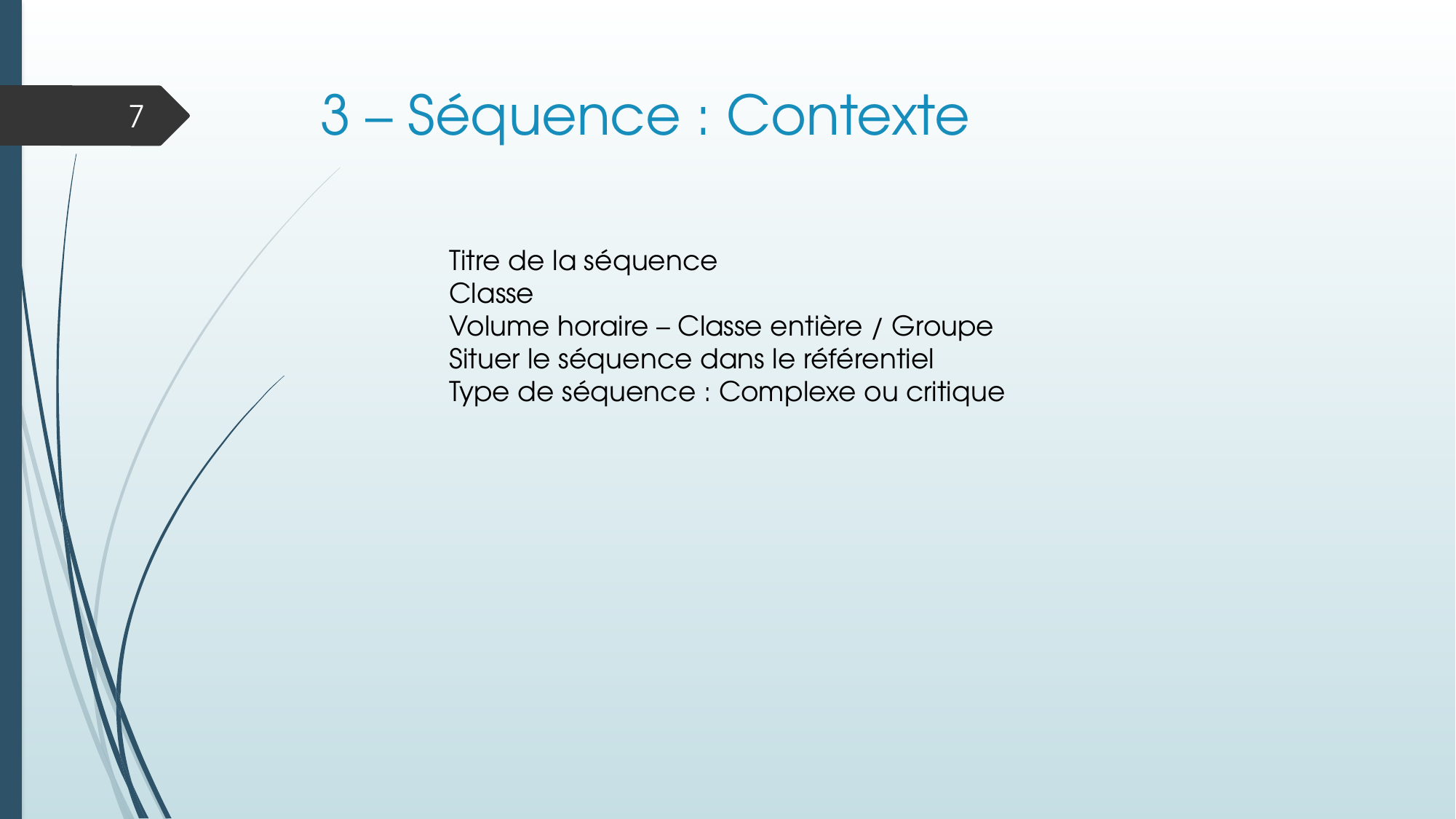

# 3 – Séquence : Contexte
7
Titre de la séquence
Classe
Volume horaire – Classe entière / Groupe
Situer le séquence dans le référentiel
Type de séquence : Complexe ou critique